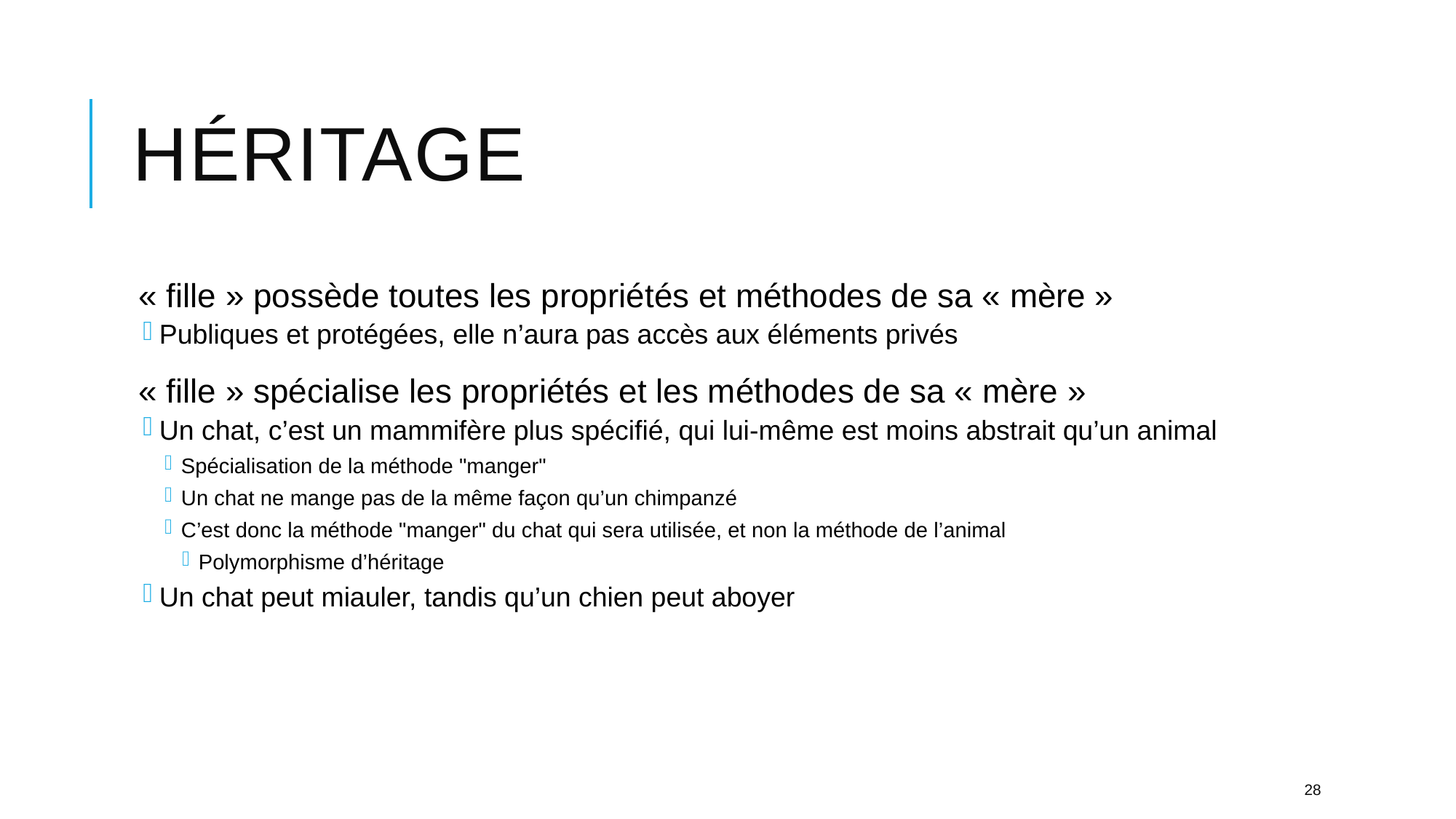

# Héritage
« fille » possède toutes les propriétés et méthodes de sa « mère »
Publiques et protégées, elle n’aura pas accès aux éléments privés
« fille » spécialise les propriétés et les méthodes de sa « mère »
Un chat, c’est un mammifère plus spécifié, qui lui-même est moins abstrait qu’un animal
Spécialisation de la méthode "manger"
Un chat ne mange pas de la même façon qu’un chimpanzé
C’est donc la méthode "manger" du chat qui sera utilisée, et non la méthode de l’animal
Polymorphisme d’héritage
Un chat peut miauler, tandis qu’un chien peut aboyer
28